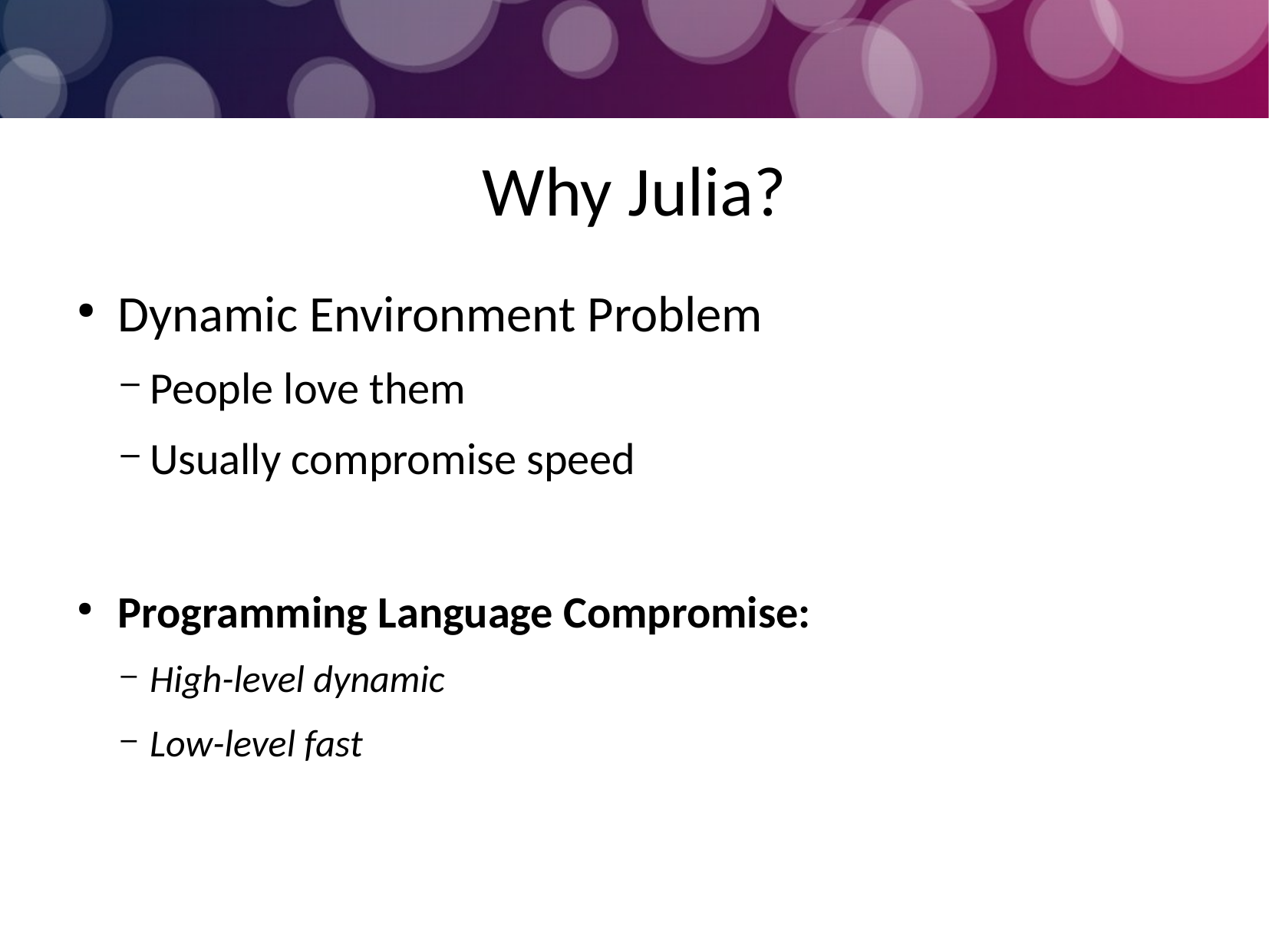

Why Julia?
Dynamic Environment Problem
People love them
Usually compromise speed

Programming Language Compromise:
High-level dynamic
Low-level fast